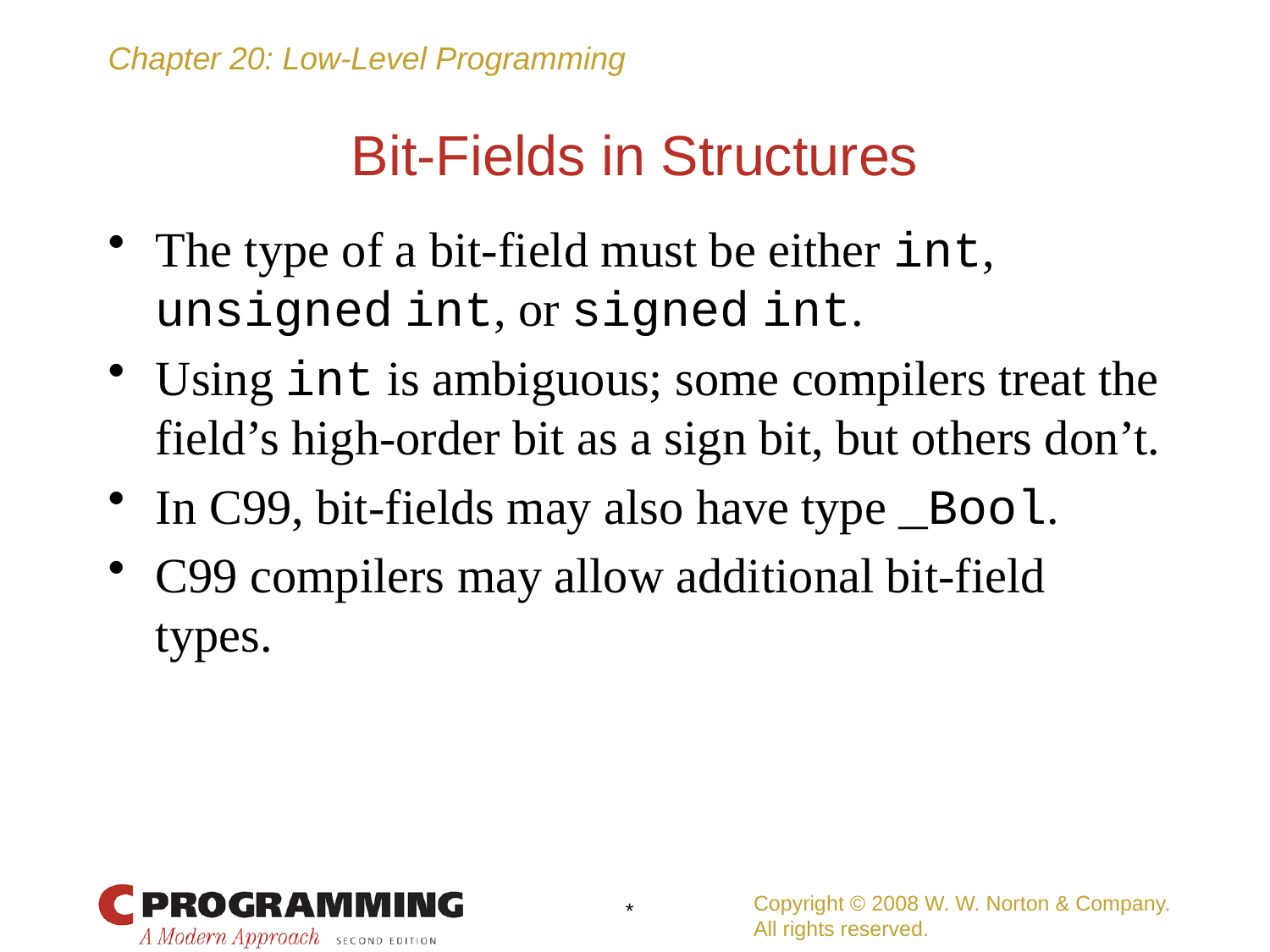

# Bit-Fields in Structures
The type of a bit-field must be either int, unsigned int, or signed int.
Using int is ambiguous; some compilers treat the field’s high-order bit as a sign bit, but others don’t.
In C99, bit-fields may also have type _Bool.
C99 compilers may allow additional bit-field types.

Copyright © 2008 W. W. Norton & Company.
All rights reserved.
*